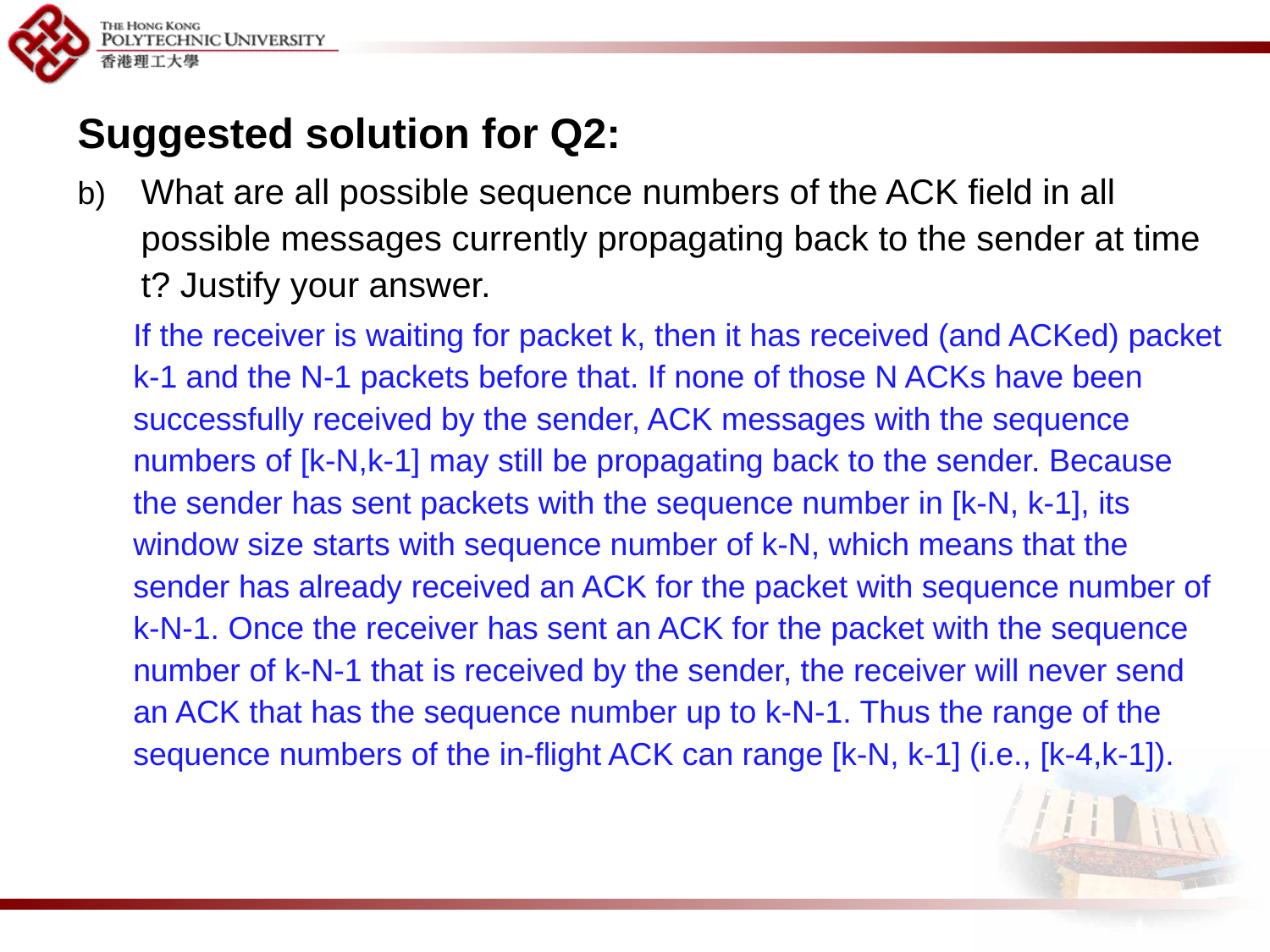

Suggested solution for Q2:
What are all possible sequence numbers of the ACK field in all possible messages currently propagating back to the sender at time t? Justify your answer.
If the receiver is waiting for packet k, then it has received (and ACKed) packet k-1 and the N-1 packets before that. If none of those N ACKs have been successfully received by the sender, ACK messages with the sequence numbers of [k-N,k-1] may still be propagating back to the sender. Because the sender has sent packets with the sequence number in [k-N, k-1], its window size starts with sequence number of k-N, which means that the sender has already received an ACK for the packet with sequence number of k-N-1. Once the receiver has sent an ACK for the packet with the sequence number of k-N-1 that is received by the sender, the receiver will never send an ACK that has the sequence number up to k-N-1. Thus the range of the sequence numbers of the in-flight ACK can range [k-N, k-1] (i.e., [k-4,k-1]).